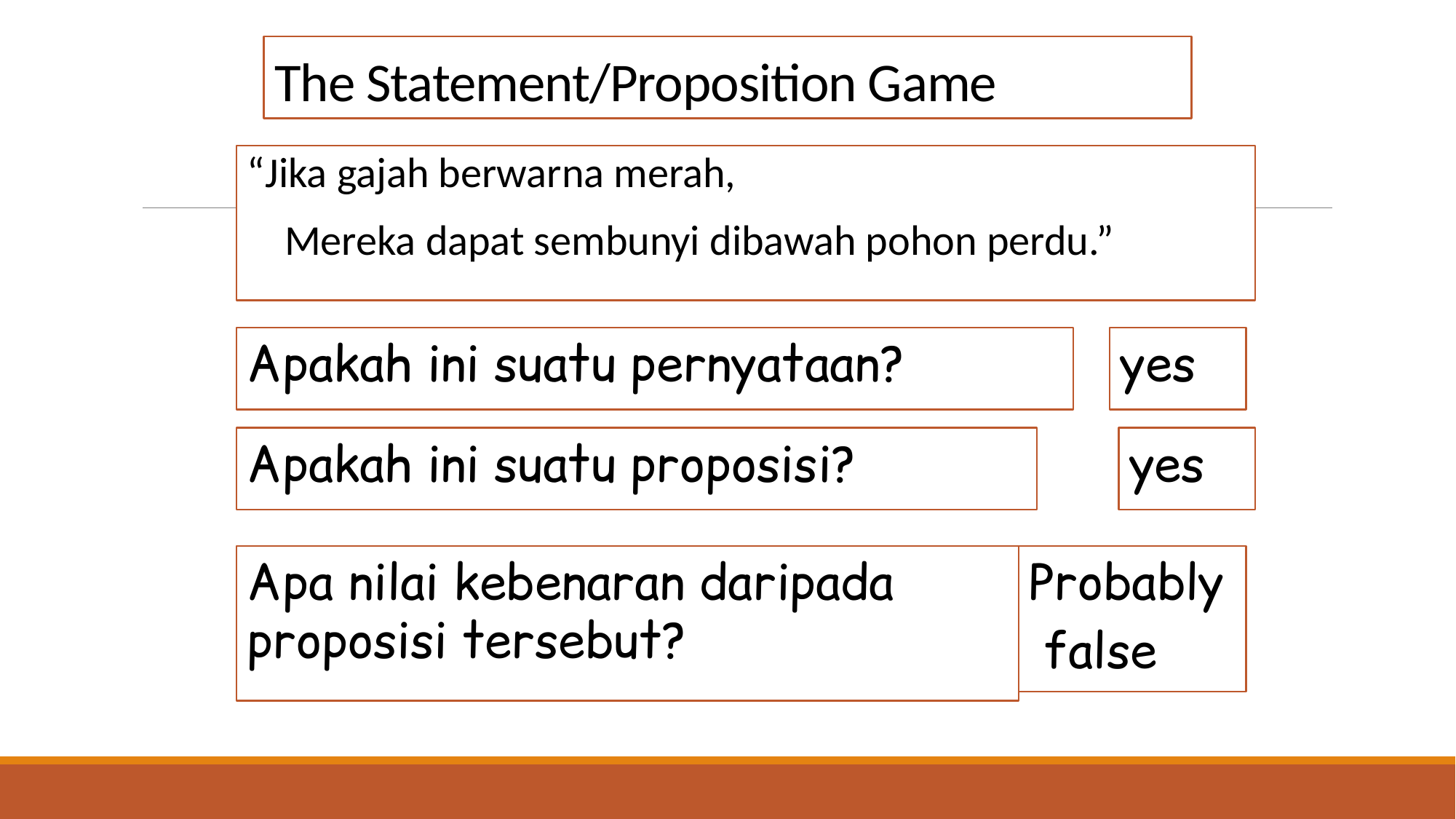

# The Statement/Proposition Game
“Jika gajah berwarna merah,
     Mereka dapat sembunyi dibawah pohon perdu.”
Apakah ini suatu pernyataan?
yes
Apakah ini suatu proposisi?
yes
Apa nilai kebenaran daripada proposisi tersebut?
Probably
 false